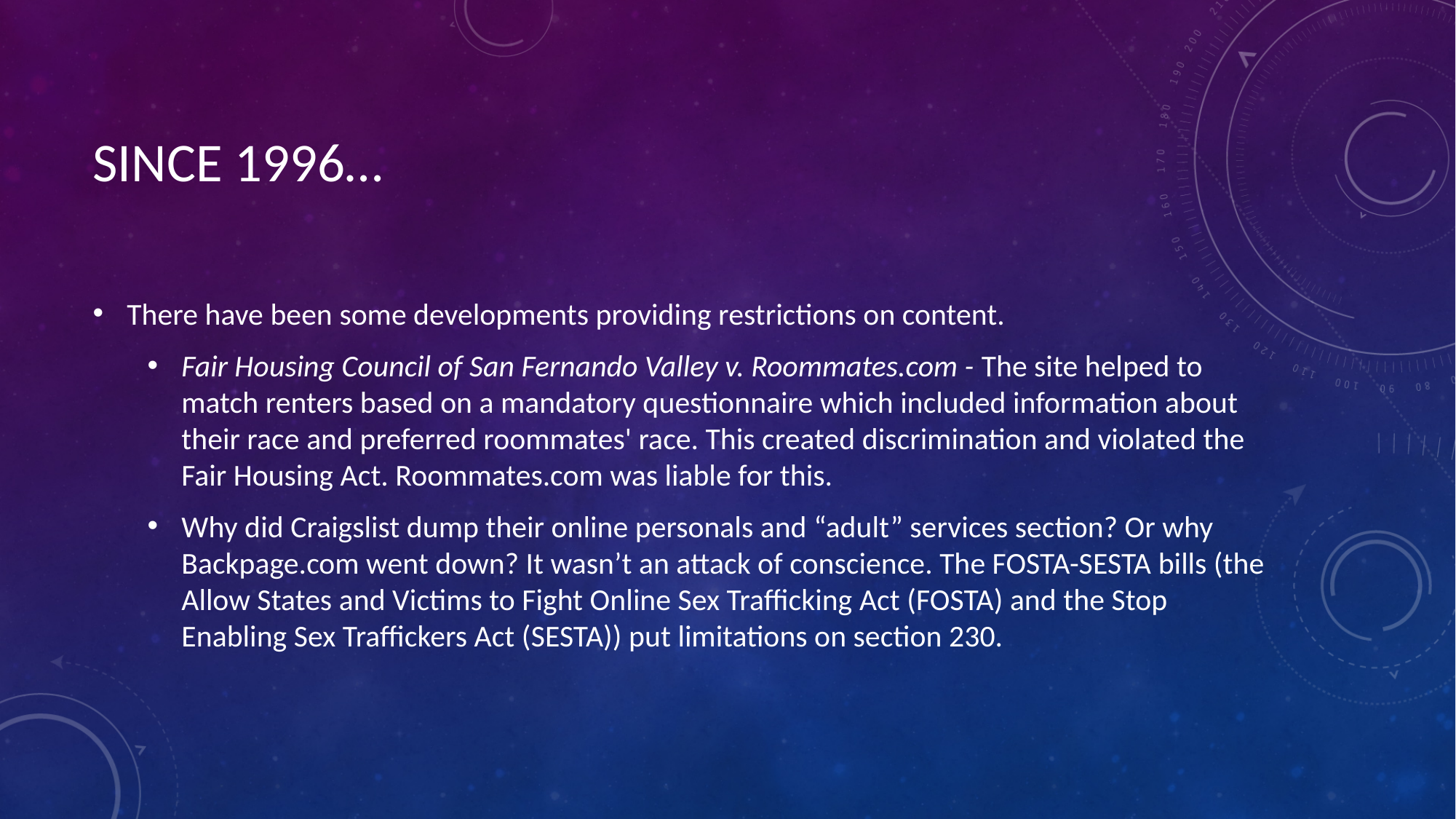

# Since 1996…
There have been some developments providing restrictions on content.
Fair Housing Council of San Fernando Valley v. Roommates.com - The site helped to match renters based on a mandatory questionnaire which included information about their race and preferred roommates' race. This created discrimination and violated the Fair Housing Act. Roommates.com was liable for this.
Why did Craigslist dump their online personals and “adult” services section? Or why Backpage.com went down? It wasn’t an attack of conscience. The FOSTA-SESTA bills (the Allow States and Victims to Fight Online Sex Trafficking Act (FOSTA) and the Stop Enabling Sex Traffickers Act (SESTA)) put limitations on section 230.